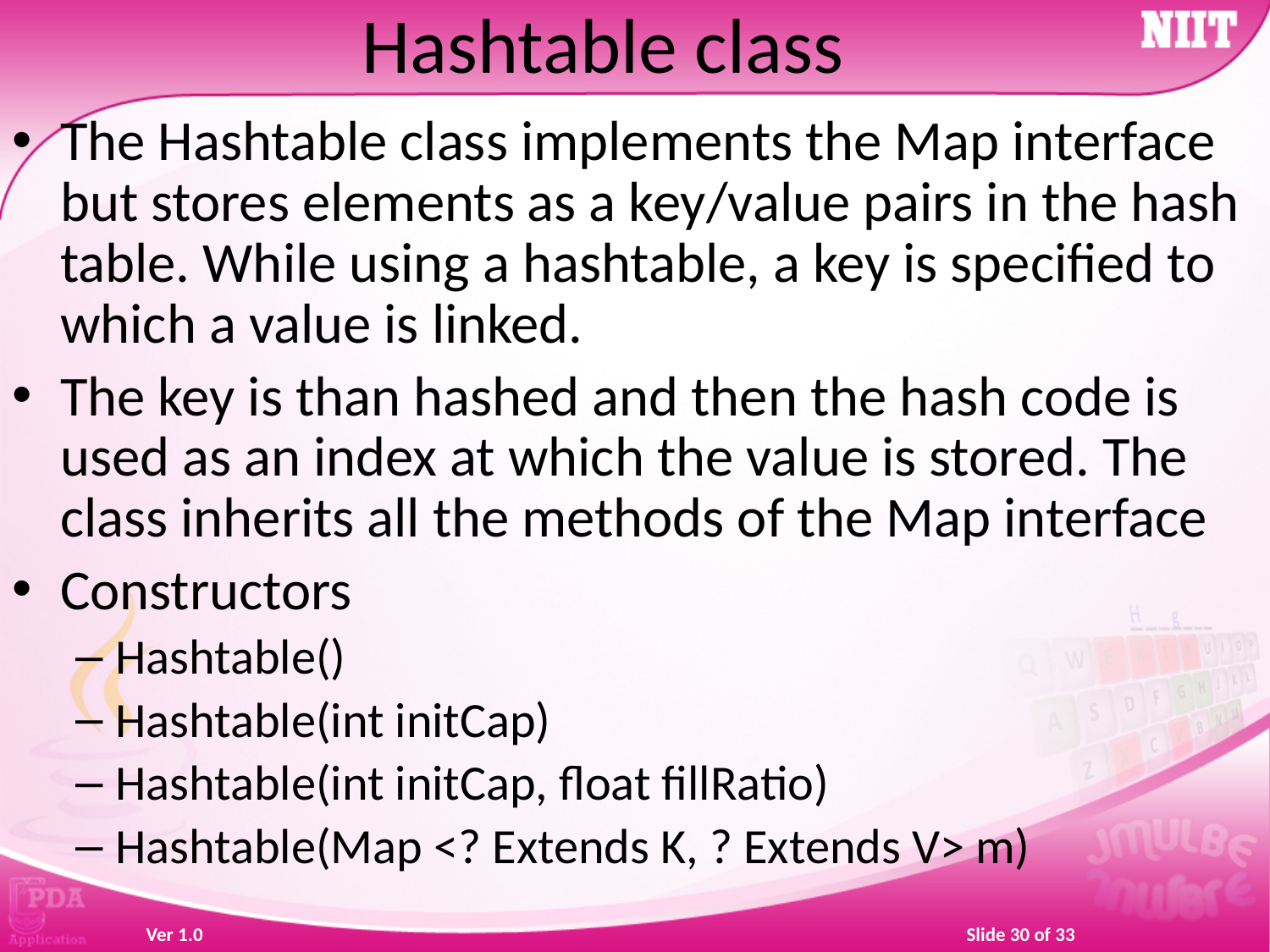

Hashtable class
The Hashtable class implements the Map interface but stores elements as a key/value pairs in the hash table. While using a hashtable, a key is specified to which a value is linked.
The key is than hashed and then the hash code is used as an index at which the value is stored. The class inherits all the methods of the Map interface
Constructors
Hashtable()
Hashtable(int initCap)
Hashtable(int initCap, float fillRatio)
Hashtable(Map <? Extends K, ? Extends V> m)